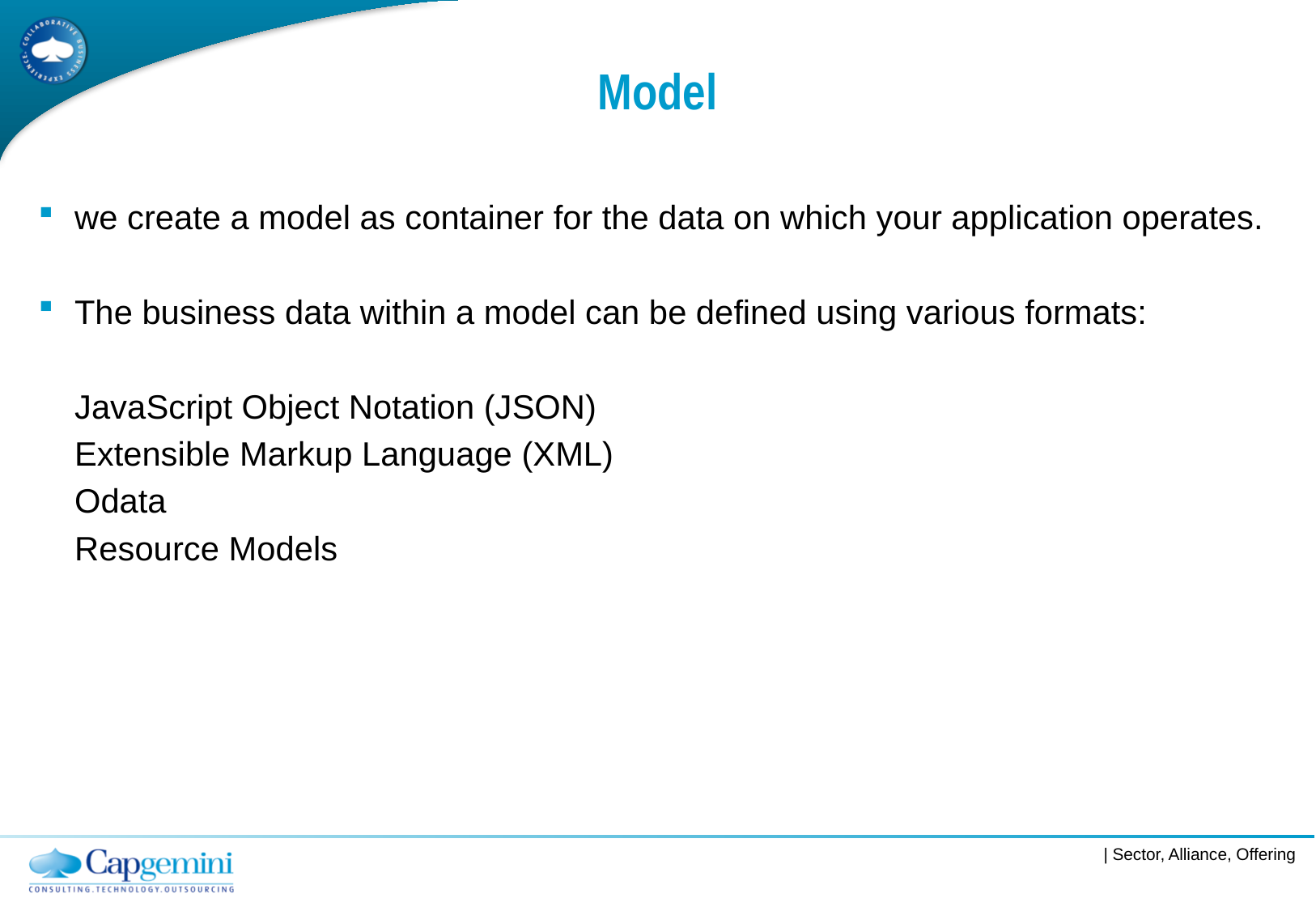

# Model
we create a model as container for the data on which your application operates.

The business data within a model can be defined using various formats:

	JavaScript Object Notation (JSON)
	Extensible Markup Language (XML)
	Odata
	Resource Models